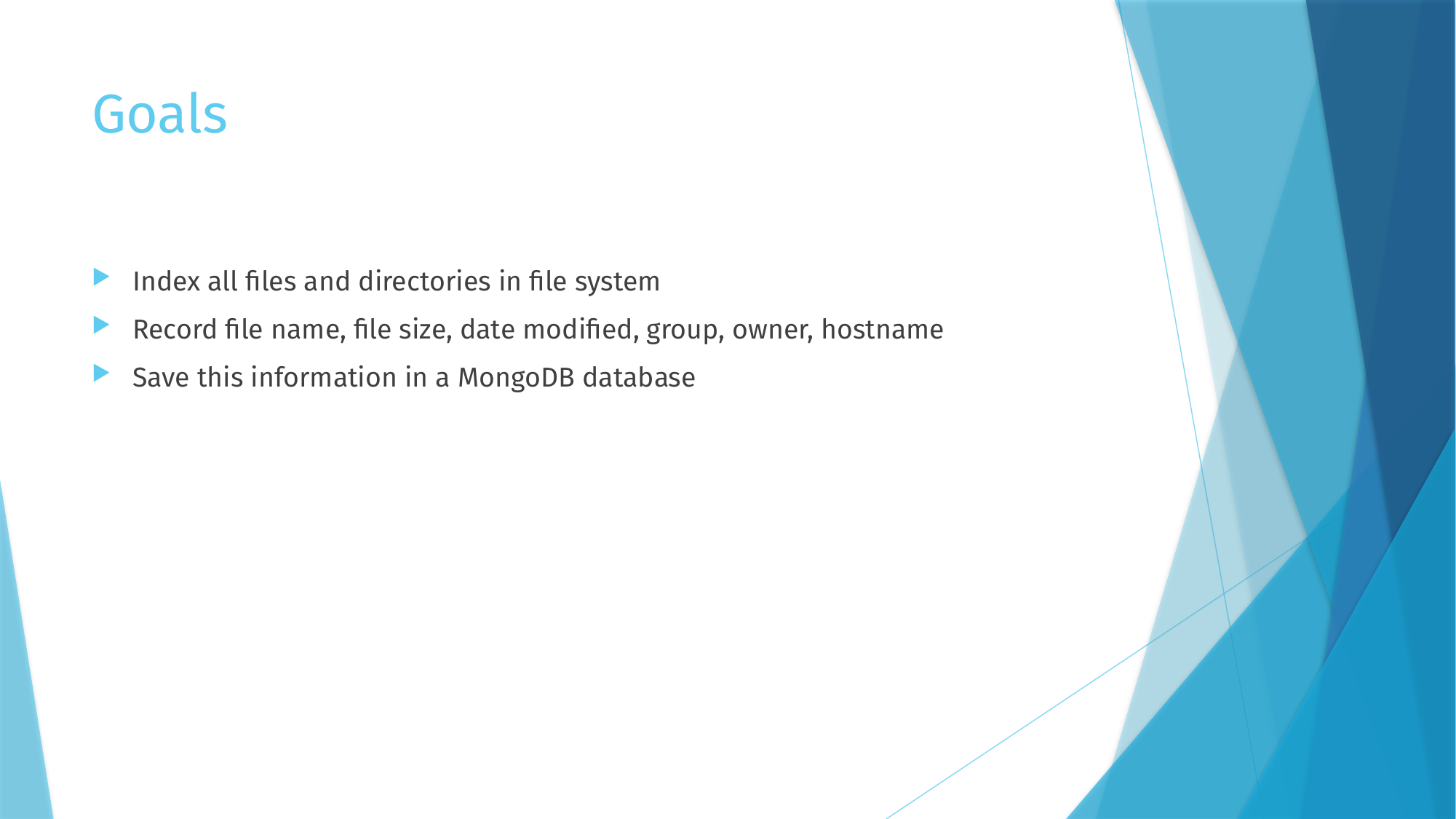

# Goals
Index all files and directories in file system
Record file name, file size, date modified, group, owner, hostname
Save this information in a MongoDB database